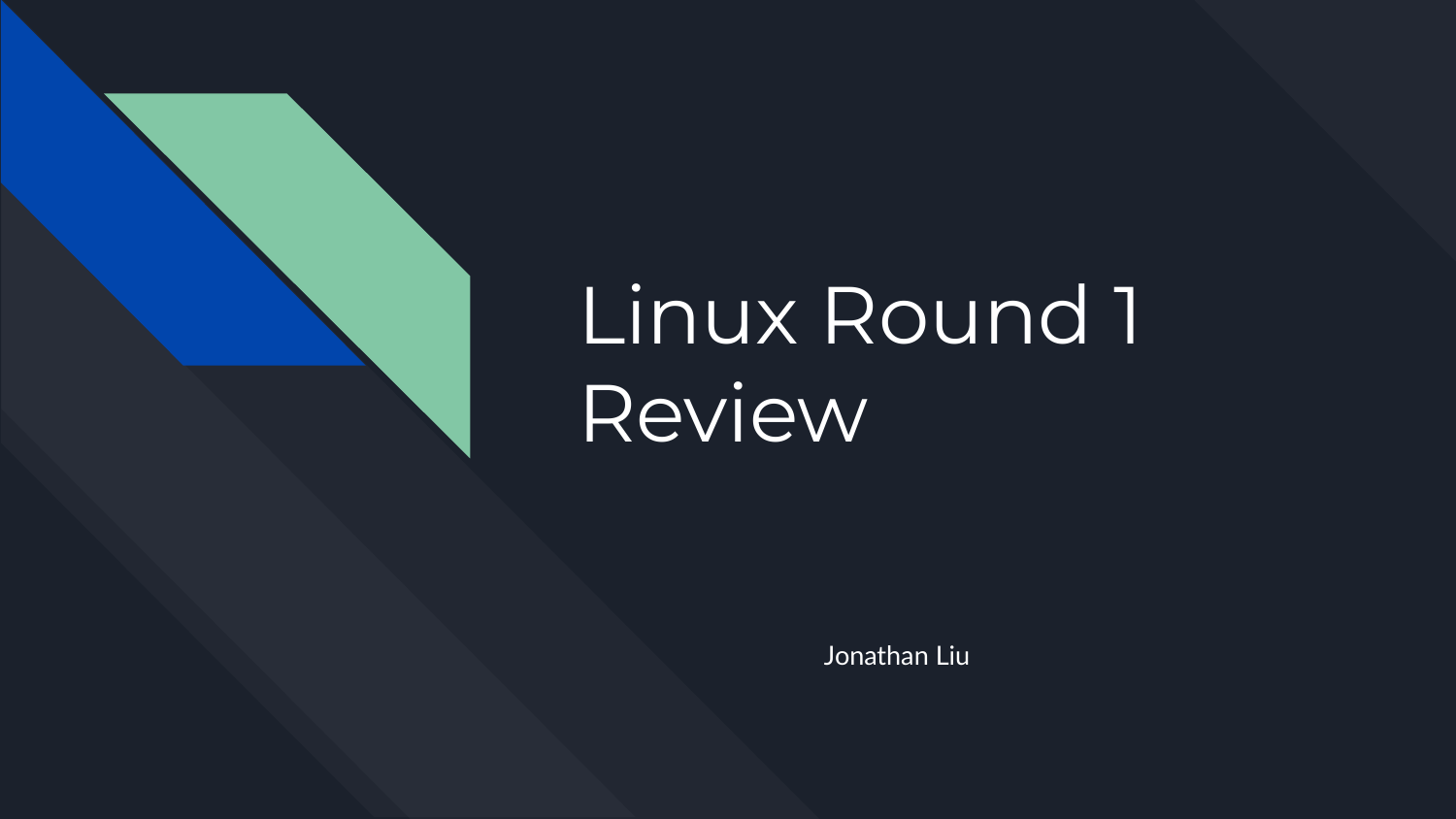

# Linux Round 1 Review
Jonathan Liu